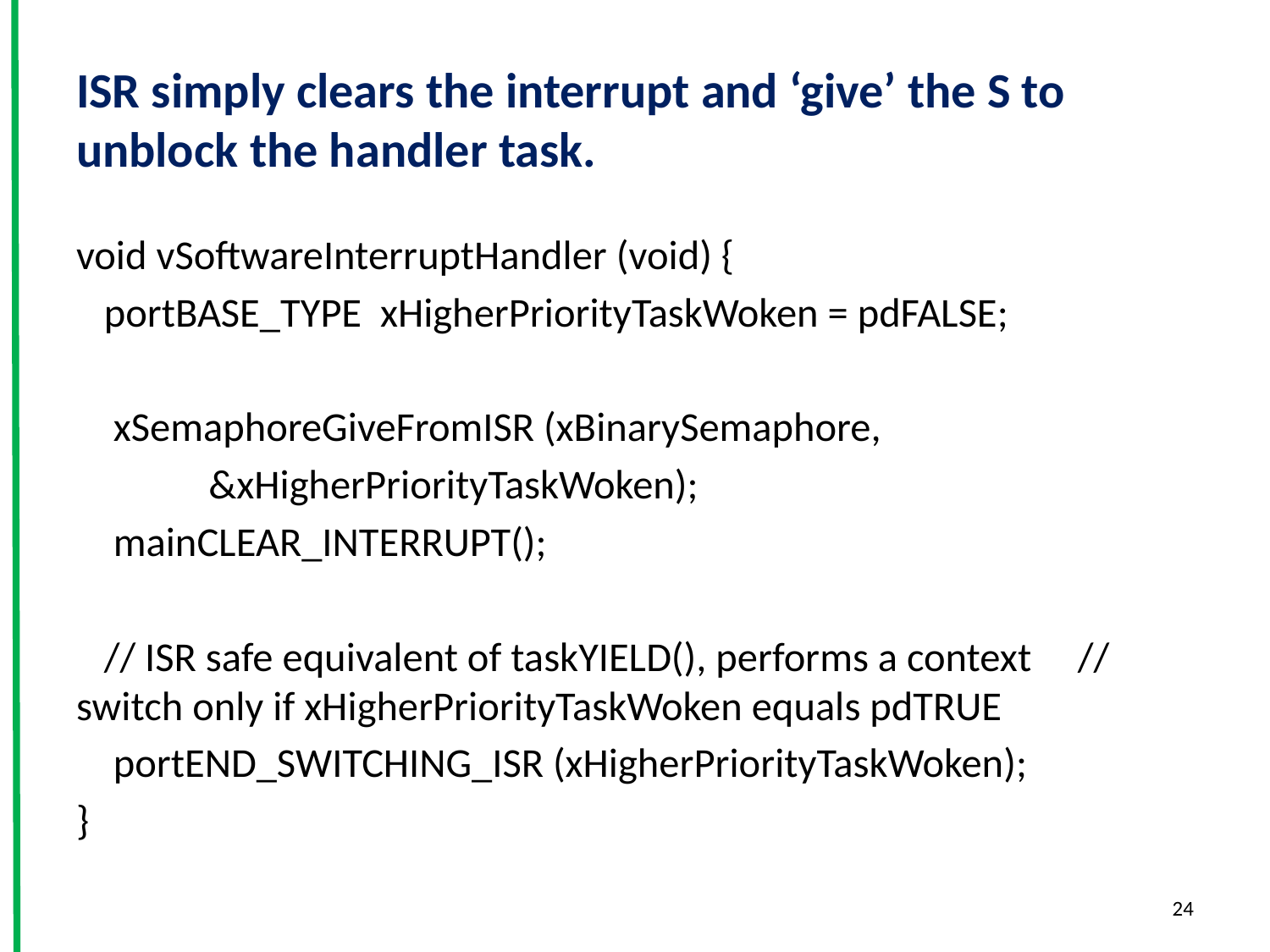

# ISR simply clears the interrupt and ‘give’ the S to unblock the handler task.
void vSoftwareInterruptHandler (void) {
   portBASE_TYPE  xHigherPriorityTaskWoken = pdFALSE;

    xSemaphoreGiveFromISR (xBinarySemaphore,
		 &xHigherPriorityTaskWoken);
    mainCLEAR_INTERRUPT();

   // ISR safe equivalent of taskYIELD(), performs a context     // switch only if xHigherPriorityTaskWoken equals pdTRUE
    portEND_SWITCHING_ISR (xHigherPriorityTaskWoken);
}

24